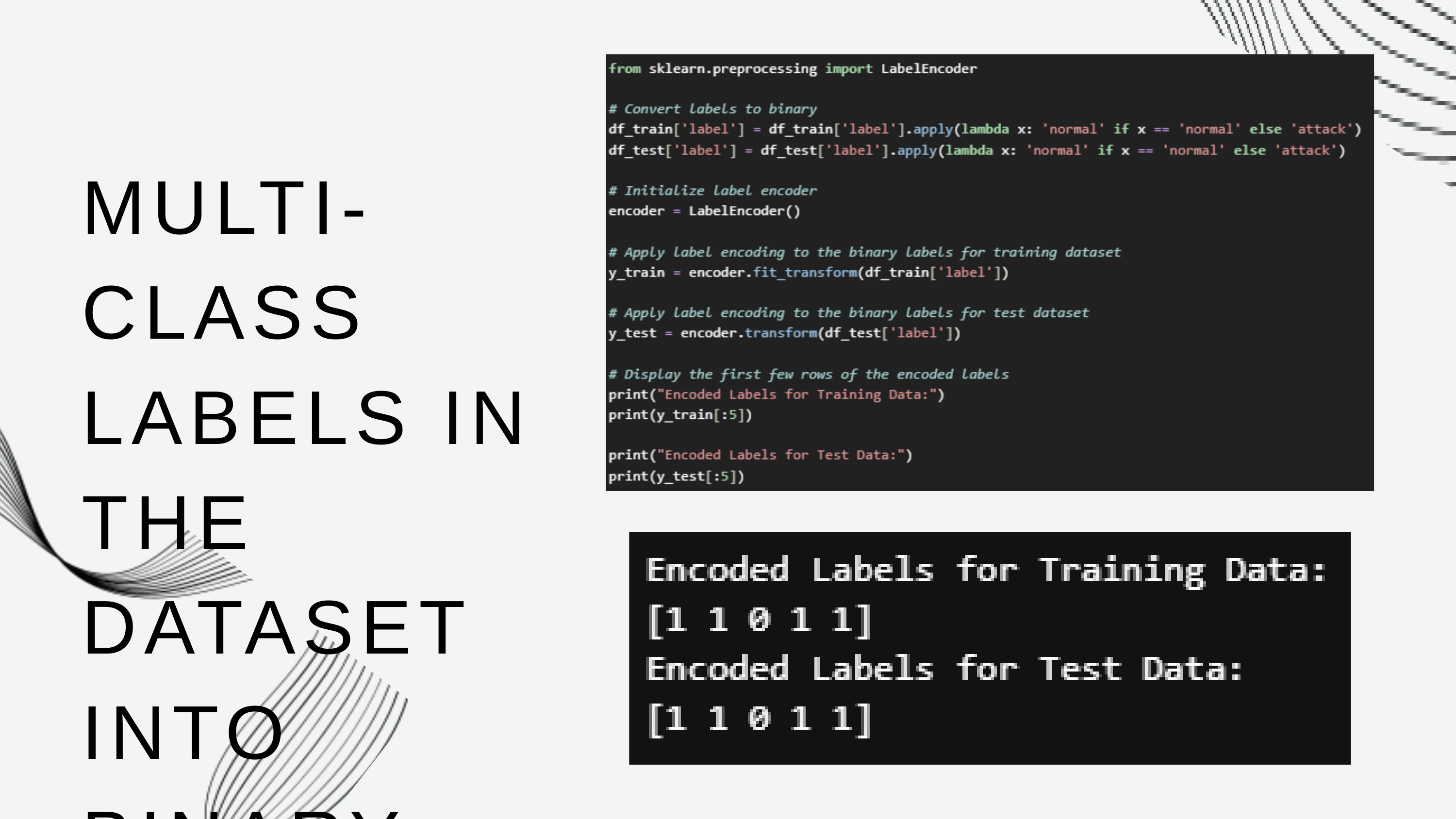

MULTI-CLASS LABELS IN THE DATASET INTO BINARY LABELS